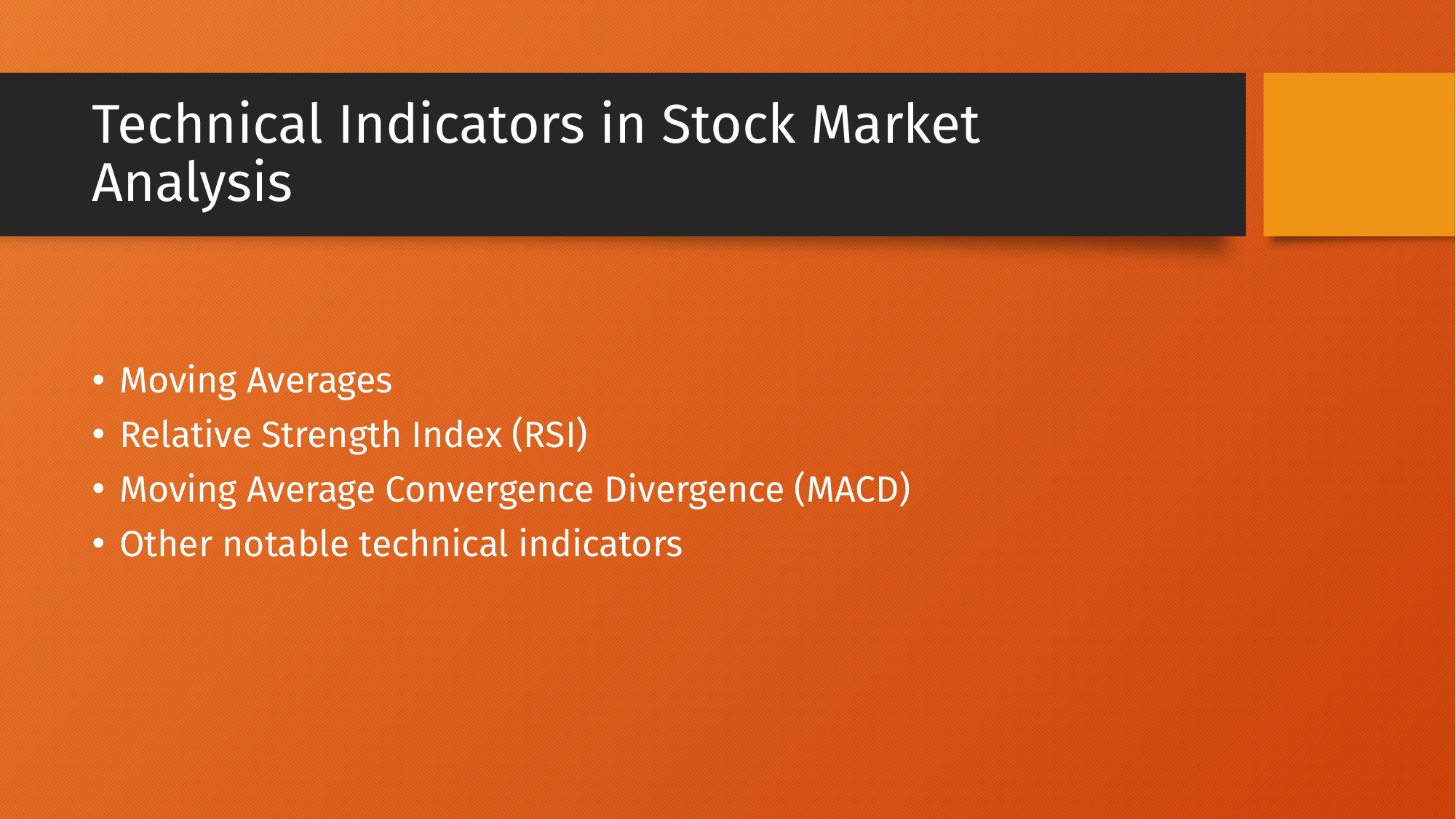

# Technical Indicators in Stock Market Analysis
Moving Averages
Relative Strength Index (RSI)
Moving Average Convergence Divergence (MACD)
Other notable technical indicators